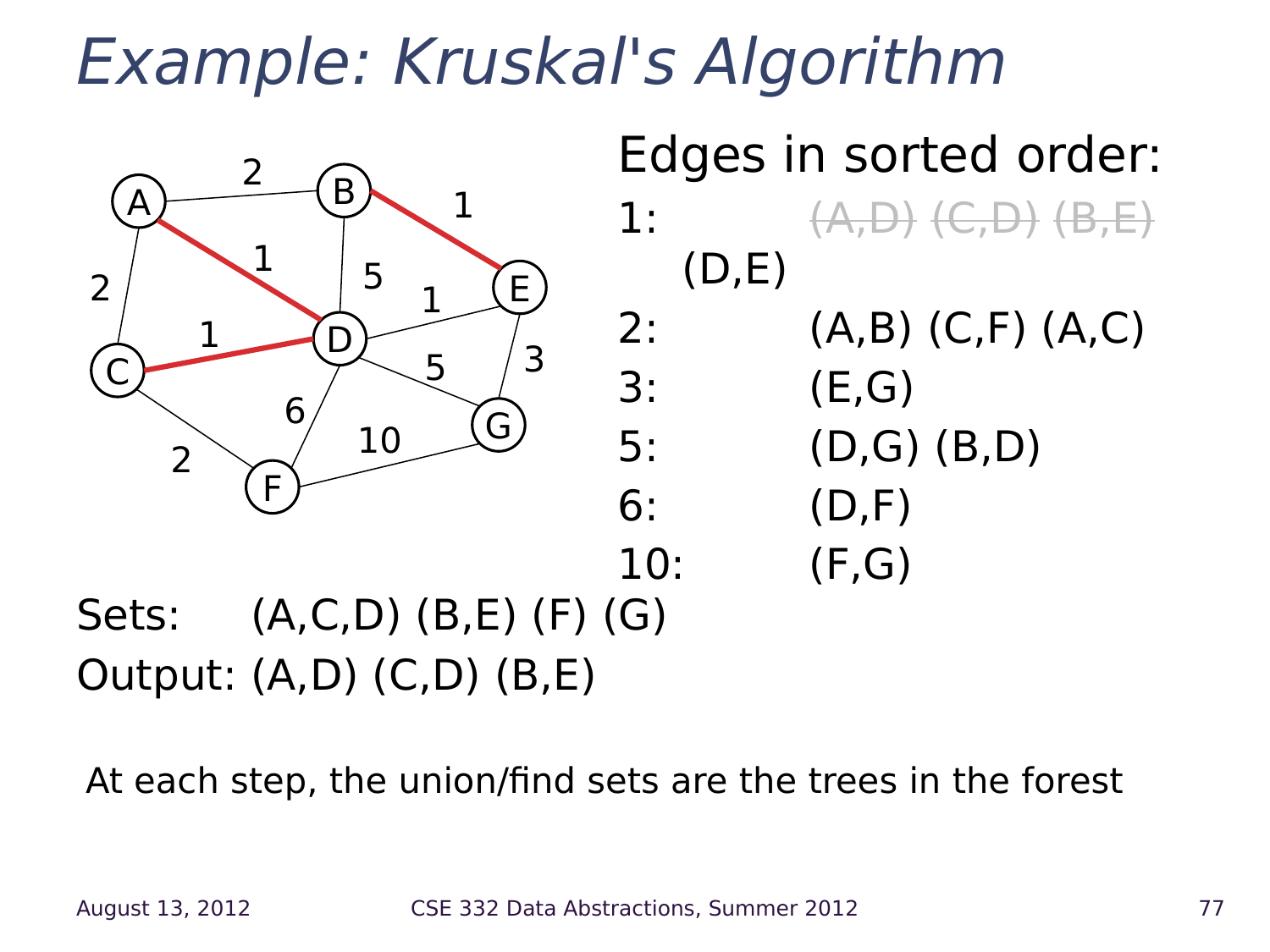

# Example: Kruskal's Algorithm
Edges in sorted order:
1:  	(A,D) (C,D) (B,E) (D,E)
2:  	(A,B) (C,F) (A,C)
3:  	(E,G)
5:  	(D,G) (B,D)
6:  	(D,F)
10:	(F,G)
2

B
A
1
1
5
2
E
1
1
D
3
5
C
6
G
10
2
F
Sets: 	(A,C,D) (B,E) (F) (G)
Output:	(A,D) (C,D) (B,E)
At each step, the union/find sets are the trees in the forest
August 13, 2012
CSE 332 Data Abstractions, Summer 2012
77